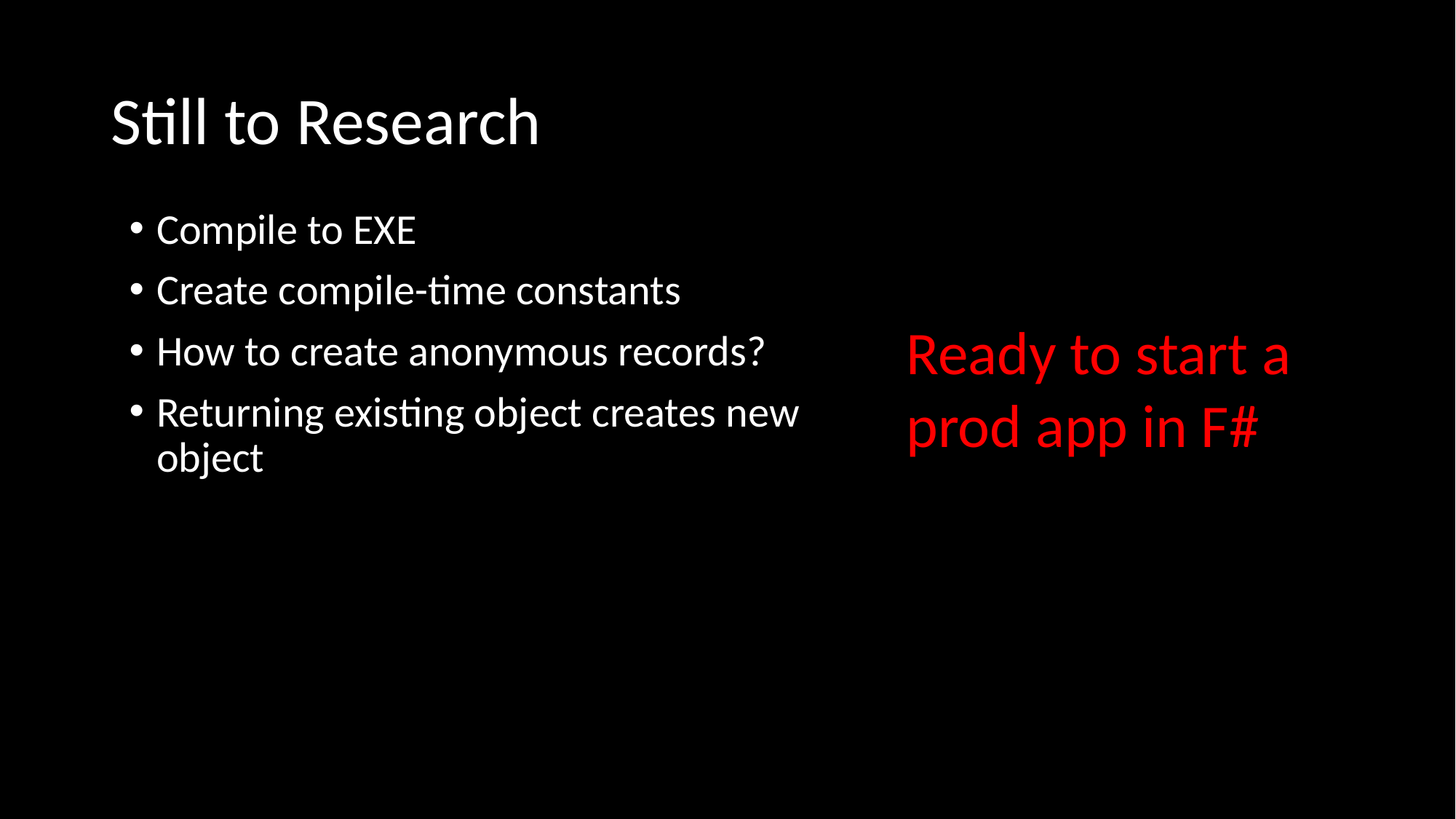

# Still to Research
Compile to EXE
Create compile-time constants
How to create anonymous records?
Returning existing object creates new object
Ready to start a prod app in F#